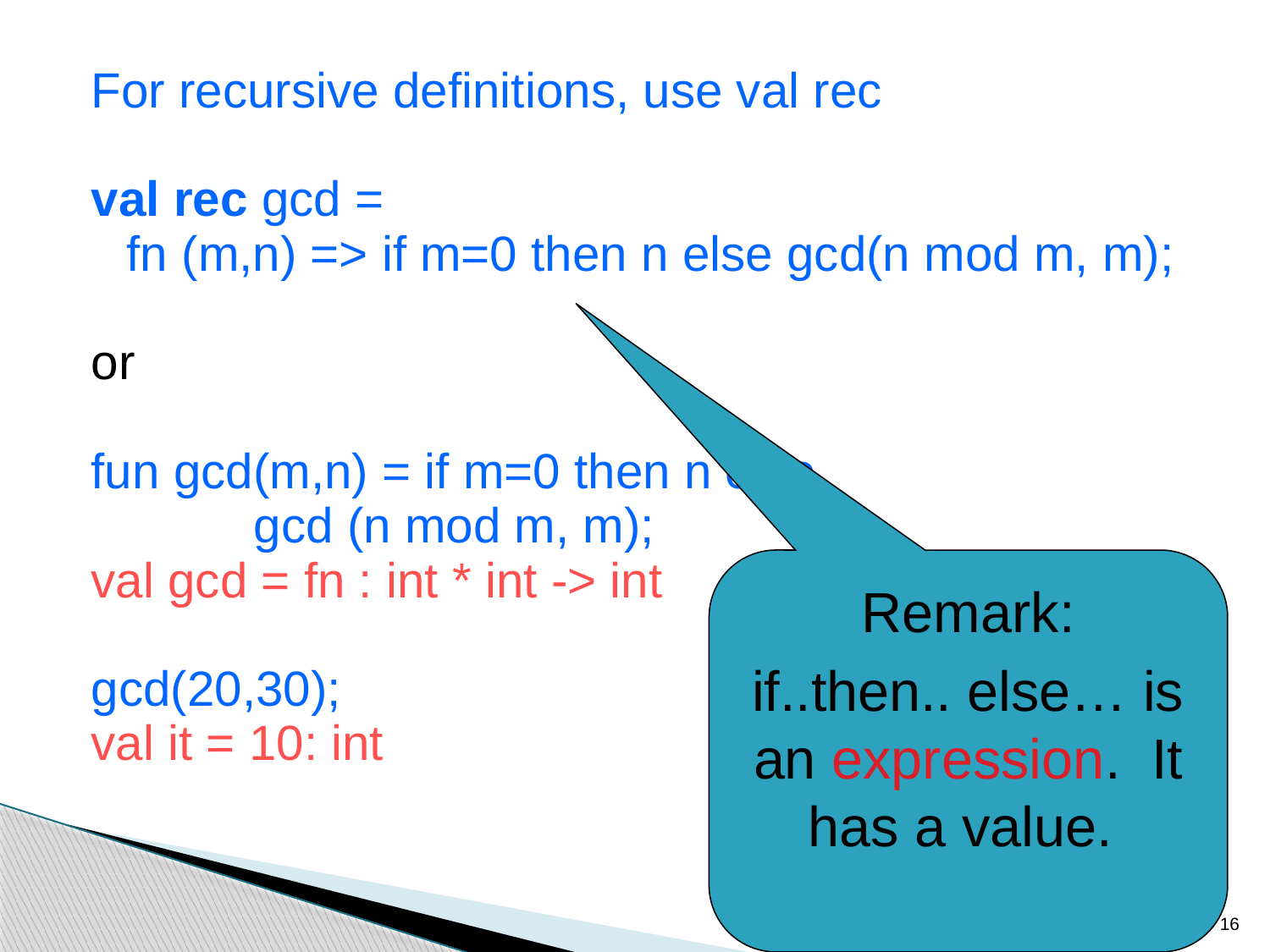

For recursive definitions, use val rec

val rec gcd =
	fn (m,n) => if m=0 then n else gcd(n mod m, m);

or

fun gcd(m,n) = if m=0 then n else
		gcd (n mod m, m);
val gcd = fn : int * int -> int

gcd(20,30);
val it = 10: int

Remark:
if..then.. else… is an expression.  It has a value.

16